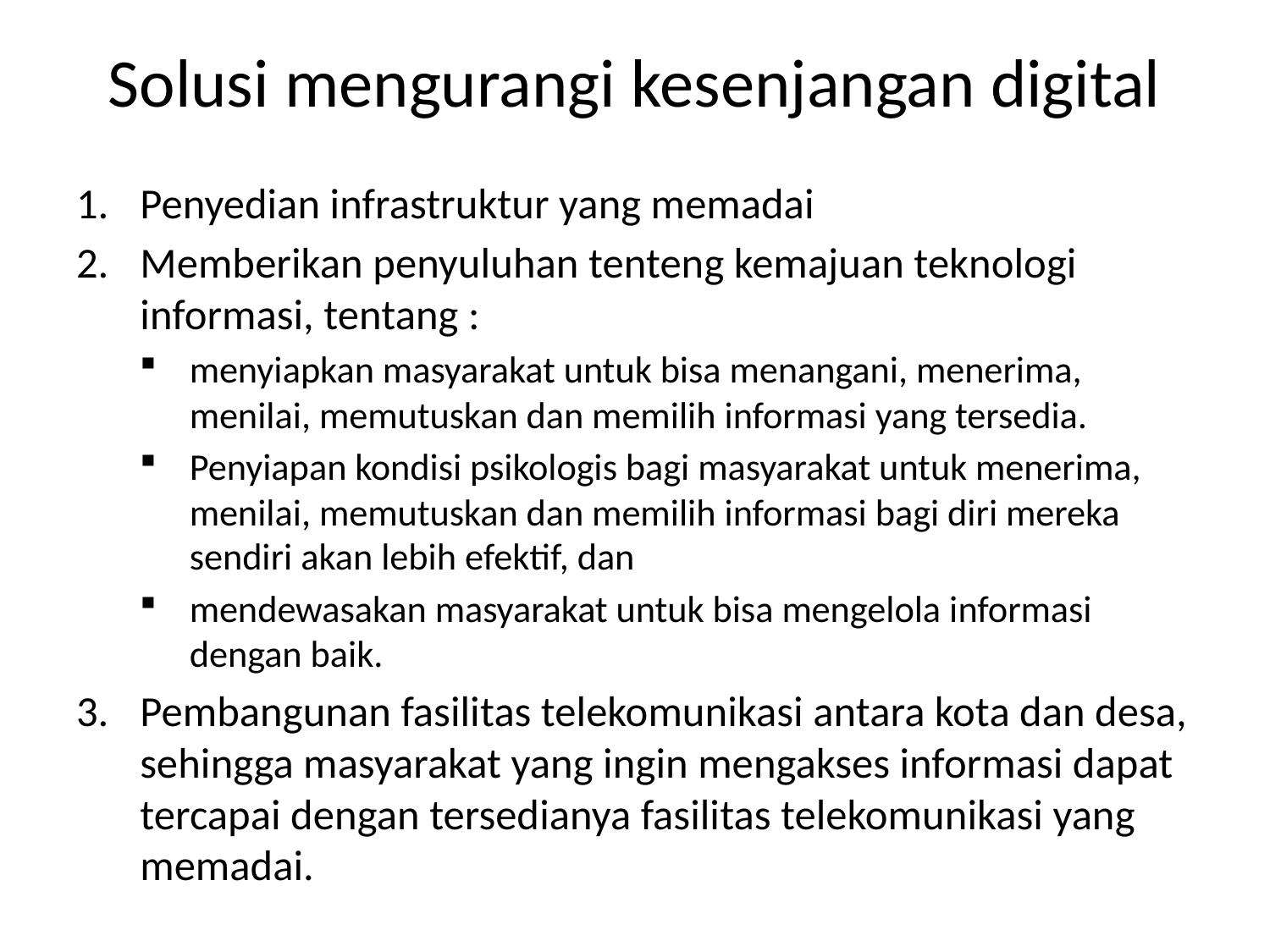

# Solusi mengurangi kesenjangan digital
Penyedian infrastruktur yang memadai
Memberikan penyuluhan tenteng kemajuan teknologi informasi, tentang :
menyiapkan masyarakat untuk bisa menangani, menerima, menilai, memutuskan dan memilih informasi yang tersedia.
Penyiapan kondisi psikologis bagi masyarakat untuk menerima, menilai, memutuskan dan memilih informasi bagi diri mereka sendiri akan lebih efektif, dan
mendewasakan masyarakat untuk bisa mengelola informasi dengan baik.
Pembangunan fasilitas telekomunikasi antara kota dan desa, sehingga masyarakat yang ingin mengakses informasi dapat tercapai dengan tersedianya fasilitas telekomunikasi yang memadai.